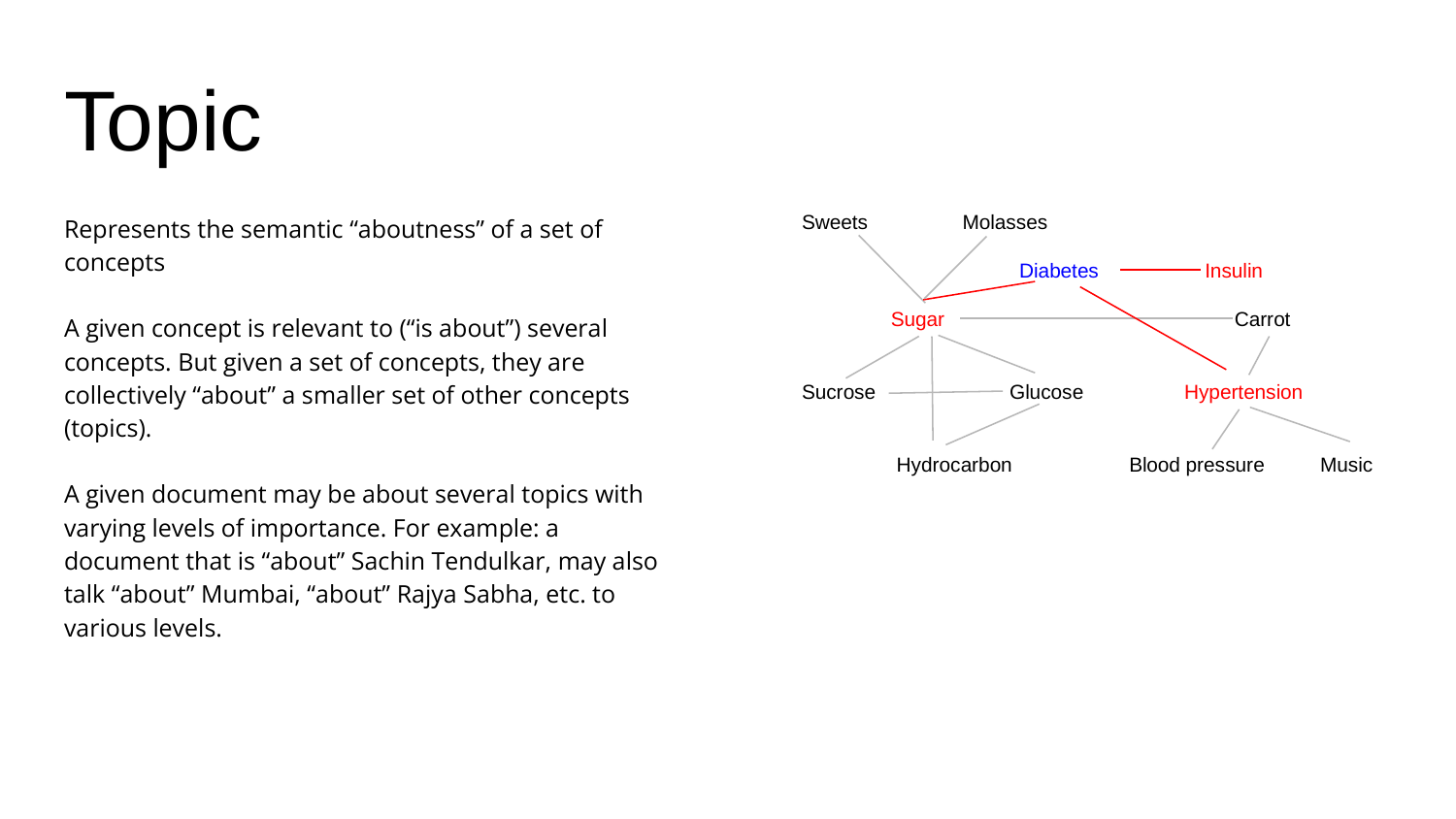

# Topic
Represents the semantic “aboutness” of a set of concepts
A given concept is relevant to (“is about”) several concepts. But given a set of concepts, they are collectively “about” a smaller set of other concepts (topics).
A given document may be about several topics with varying levels of importance. For example: a document that is “about” Sachin Tendulkar, may also talk “about” Mumbai, “about” Rajya Sabha, etc. to various levels.

Sweets                 Molasses

                                       Diabetes                   Insulin

                Sugar                                                    Carrot

Sucrose                        Glucose                  Hypertension

                 Hydrocarbon                     Blood pressure          Music